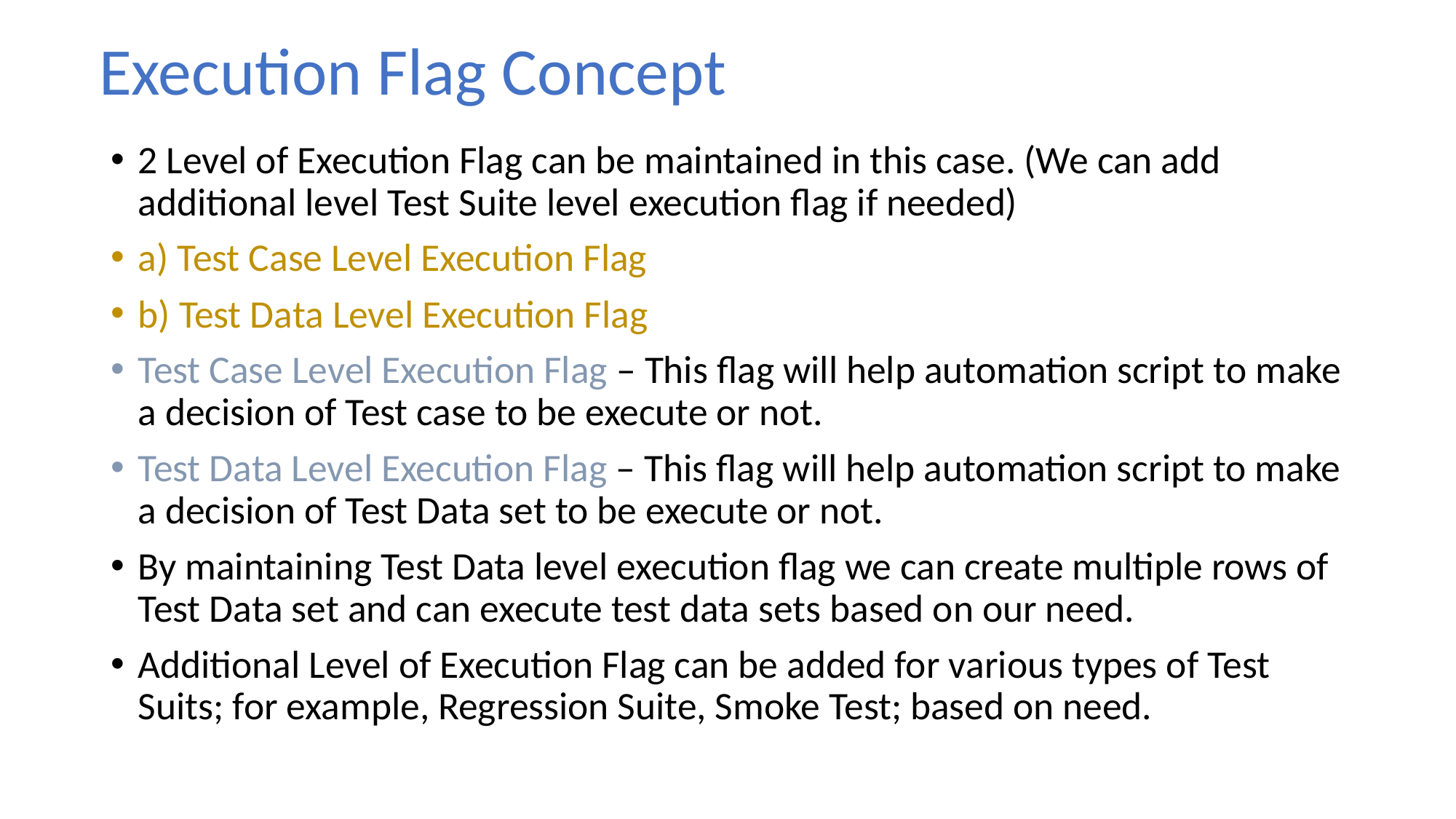

# Execution Flag Concept
2 Level of Execution Flag can be maintained in this case. (We can add additional level Test Suite level execution flag if needed)
a) Test Case Level Execution Flag
b) Test Data Level Execution Flag
Test Case Level Execution Flag – This flag will help automation script to make a decision of Test case to be execute or not.
Test Data Level Execution Flag – This flag will help automation script to make a decision of Test Data set to be execute or not.
By maintaining Test Data level execution flag we can create multiple rows of Test Data set and can execute test data sets based on our need.
Additional Level of Execution Flag can be added for various types of Test Suits; for example, Regression Suite, Smoke Test; based on need.